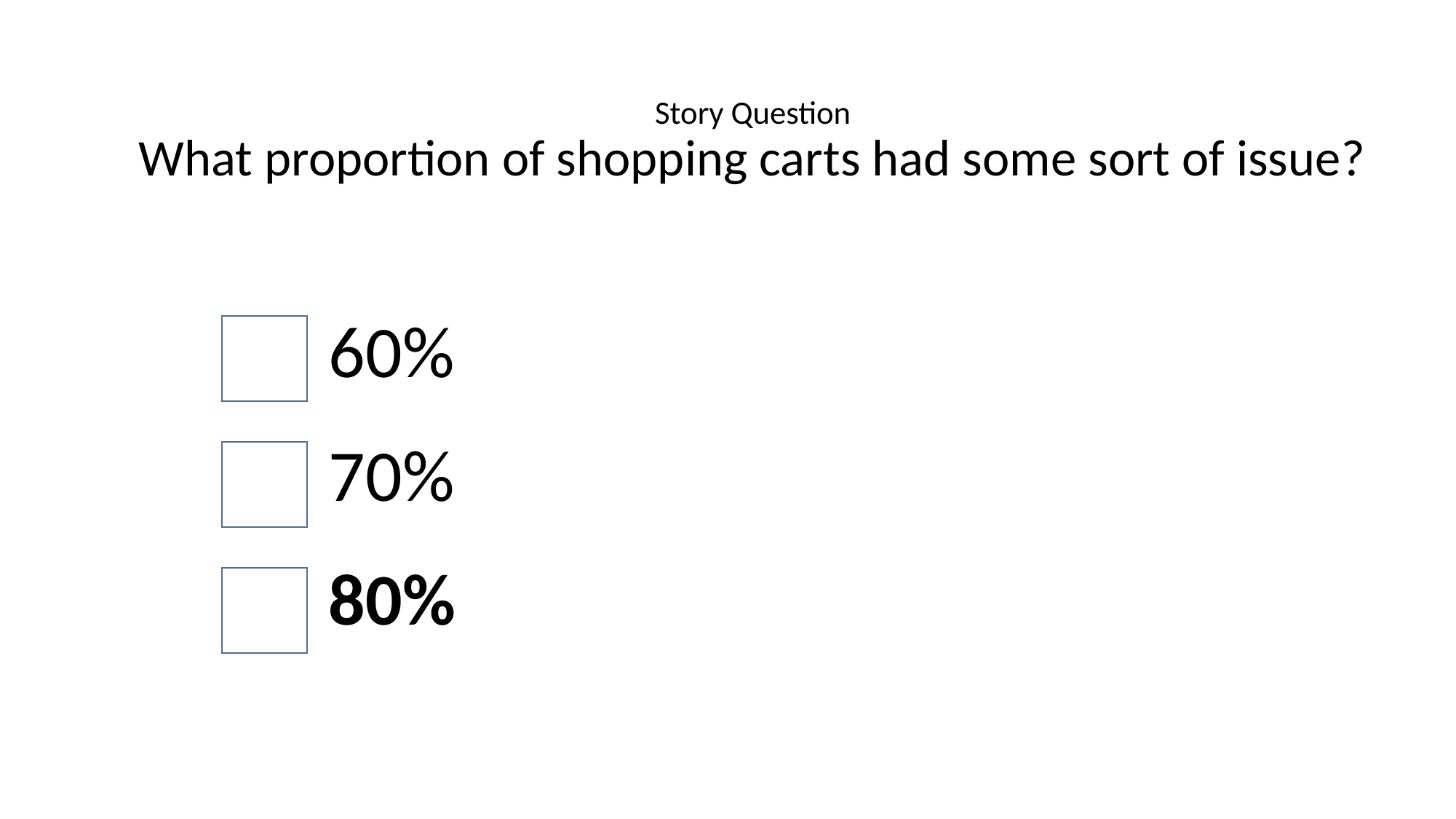

# Story Question What proportion of shopping carts had some sort of issue?
60%

70%

80%